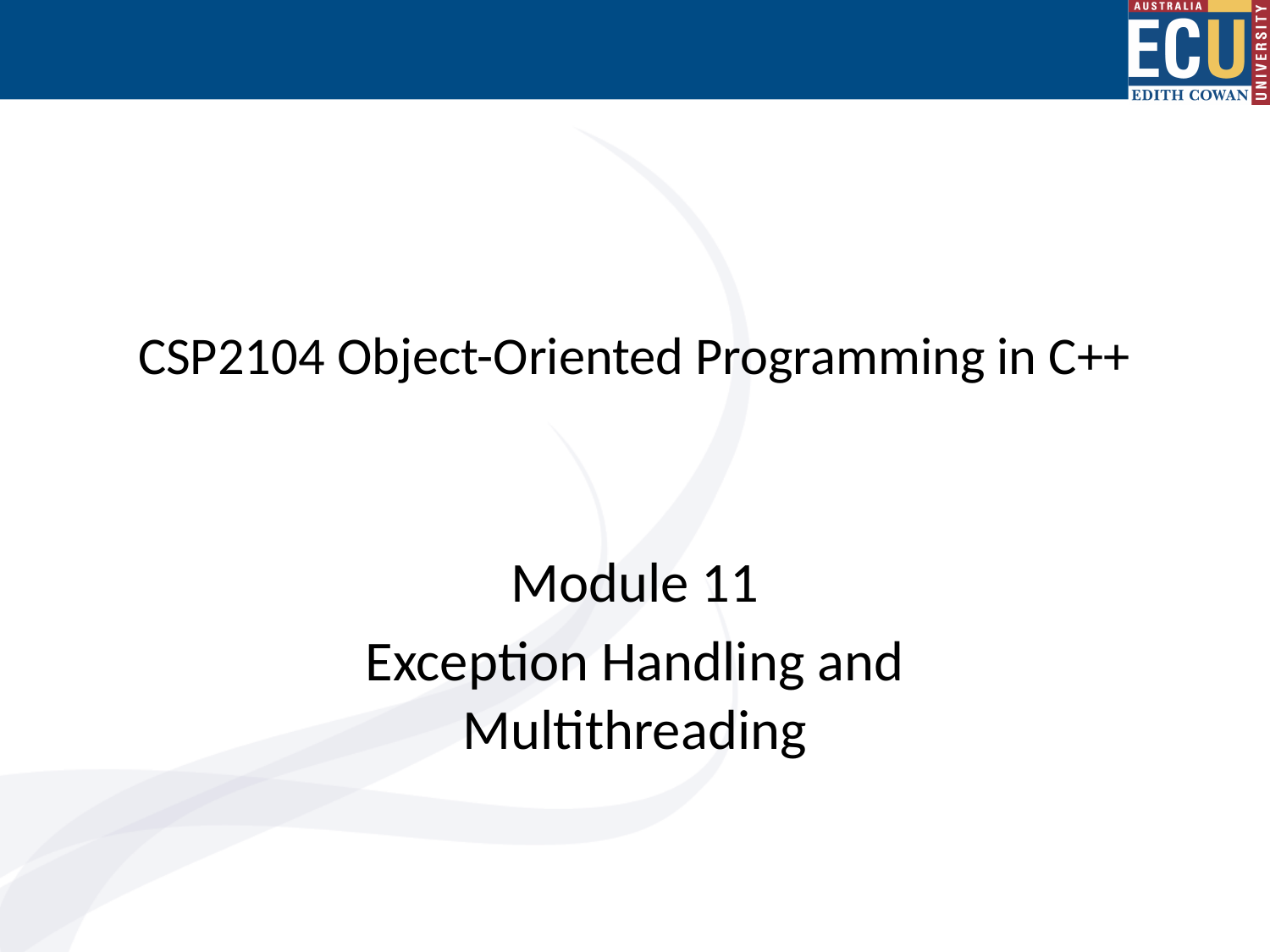

# CSP2104 Object-Oriented Programming in C++
Module 11
Exception Handling and Multithreading